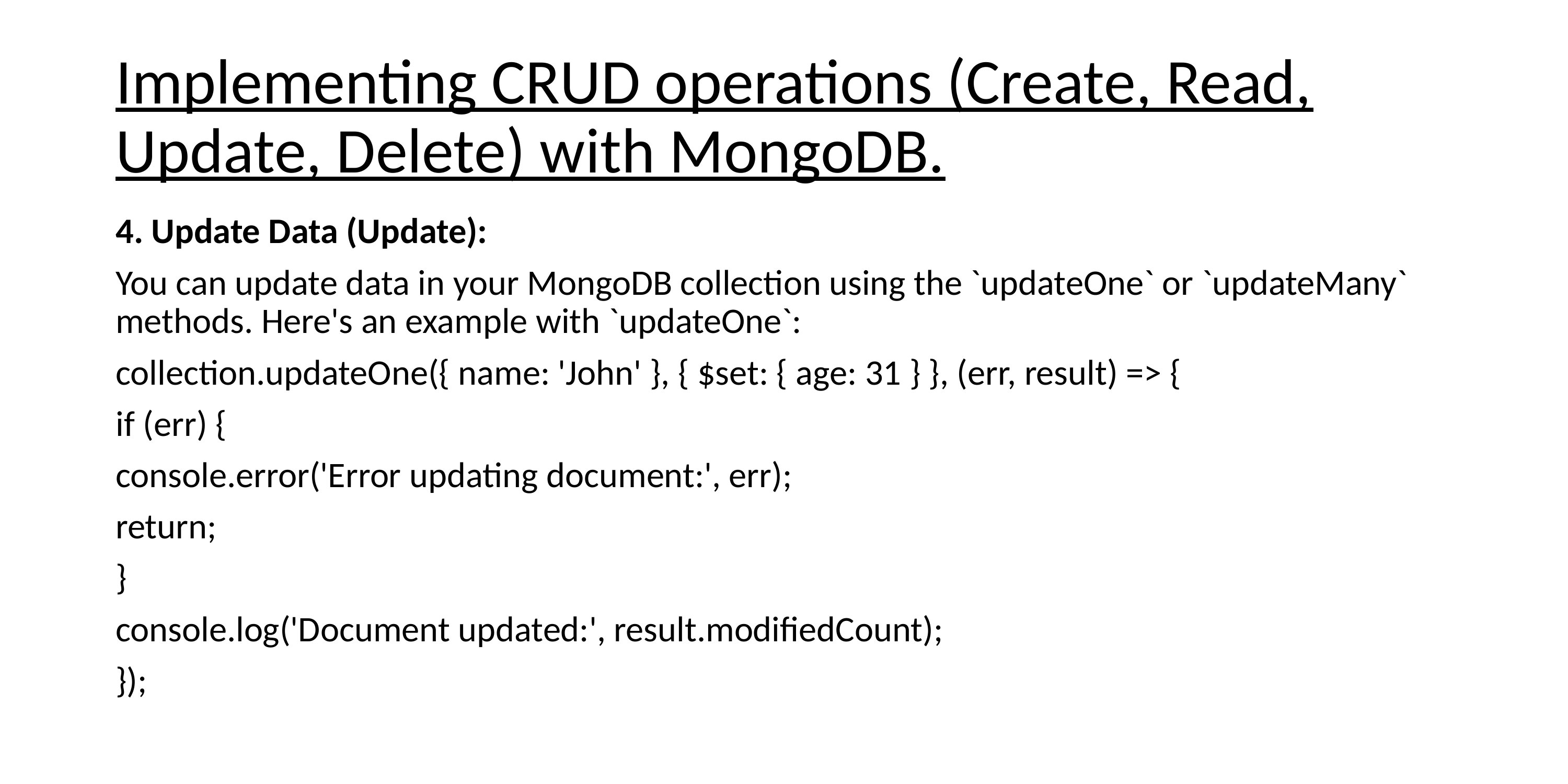

# Implementing CRUD operations (Create, Read, Update, Delete) with MongoDB.
4. Update Data (Update):
You can update data in your MongoDB collection using the `updateOne` or `updateMany` methods. Here's an example with `updateOne`:
collection.updateOne({ name: 'John' }, { $set: { age: 31 } }, (err, result) => {
if (err) {
console.error('Error updating document:', err);
return;
}
console.log('Document updated:', result.modifiedCount);
});